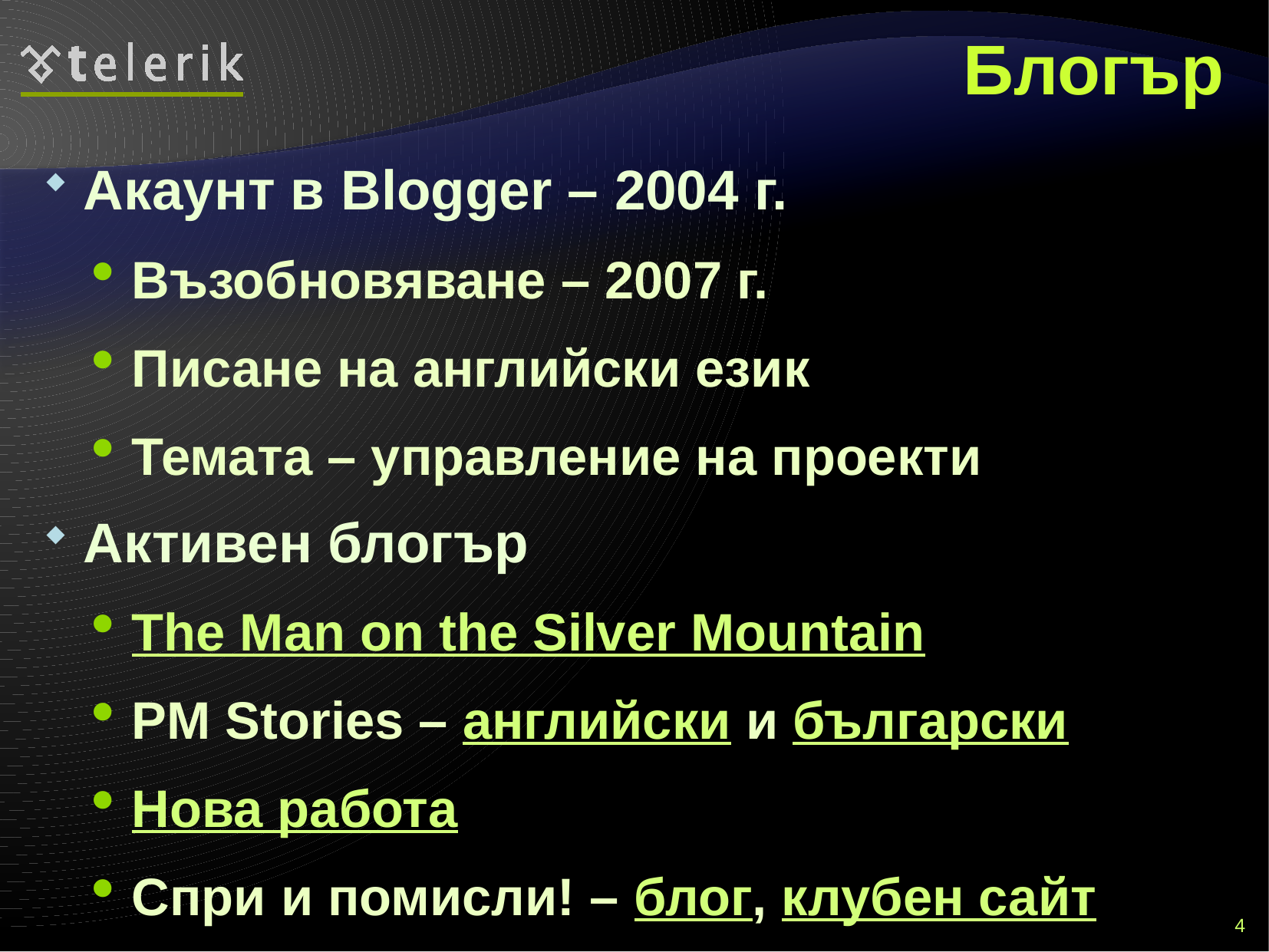

# Блогър
Акаунт в Blogger – 2004 г.
Възобновяване – 2007 г.
Писане на английски език
Темата – управление на проекти
Активен блогър
The Man on the Silver Mountain
PM Stories – английски и български
Нова работа
Спри и помисли! – блог, клубен сайт
4